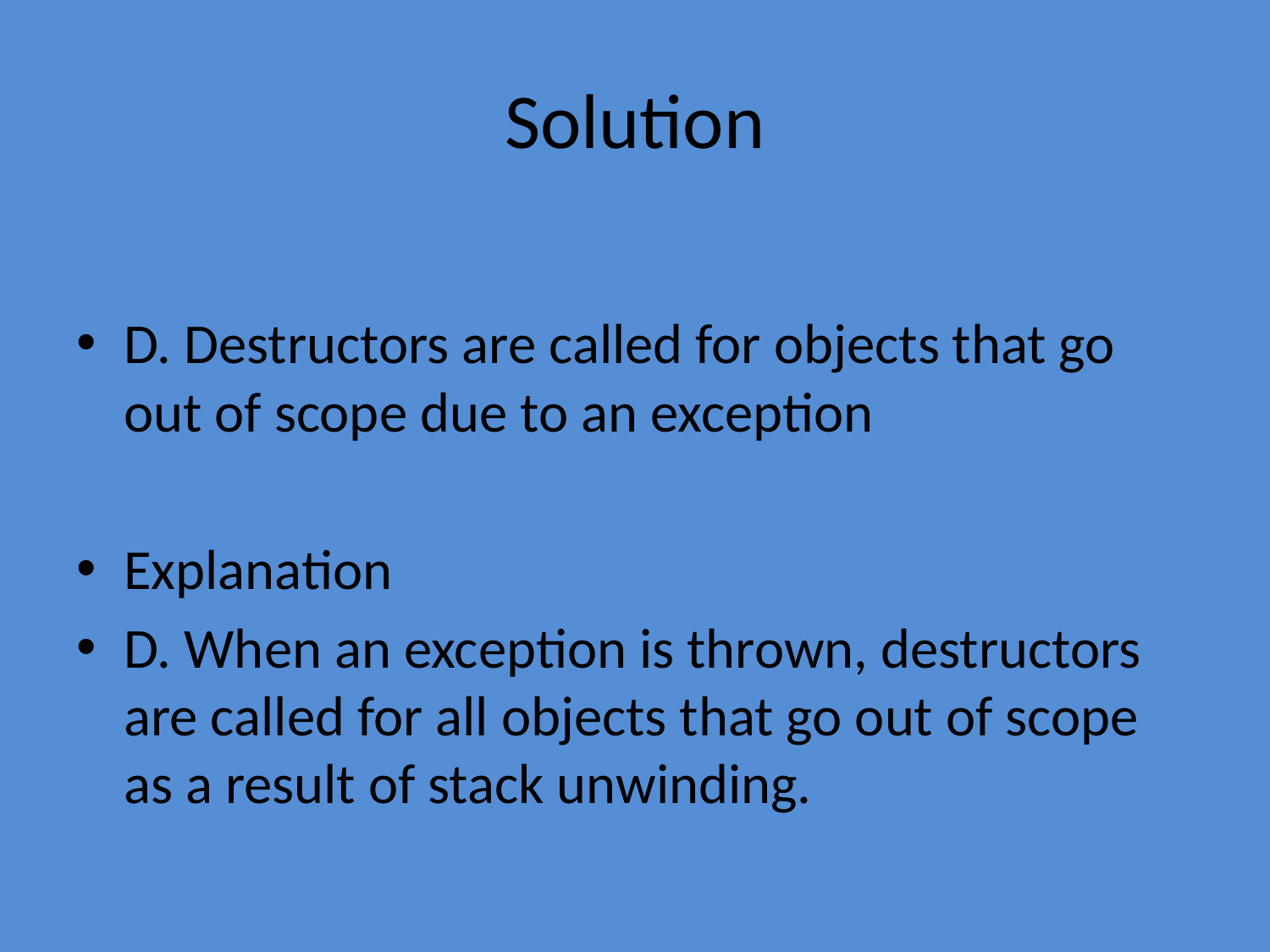

# Solution

D. Destructors are called for objects that go out of scope due to an exception

Explanation
D. When an exception is thrown, destructors are called for all objects that go out of scope as a result of stack unwinding.